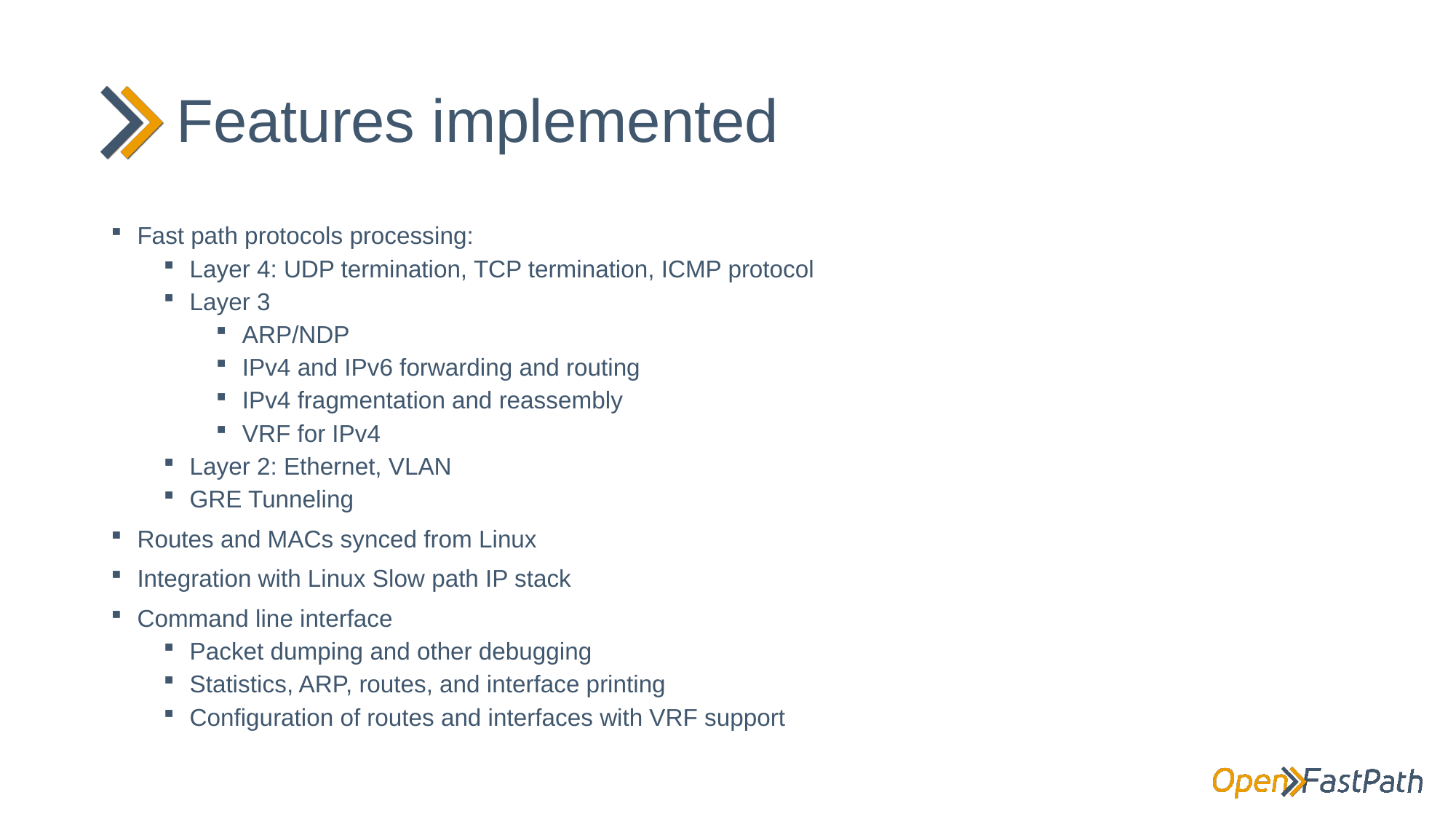

# Features implemented
Fast path protocols processing:
Layer 4: UDP termination, TCP termination, ICMP protocol
Layer 3
ARP/NDP
IPv4 and IPv6 forwarding and routing
IPv4 fragmentation and reassembly
VRF for IPv4
Layer 2: Ethernet, VLAN
GRE Tunneling
Routes and MACs synced from Linux
Integration with Linux Slow path IP stack
Command line interface
Packet dumping and other debugging
Statistics, ARP, routes, and interface printing
Configuration of routes and interfaces with VRF support